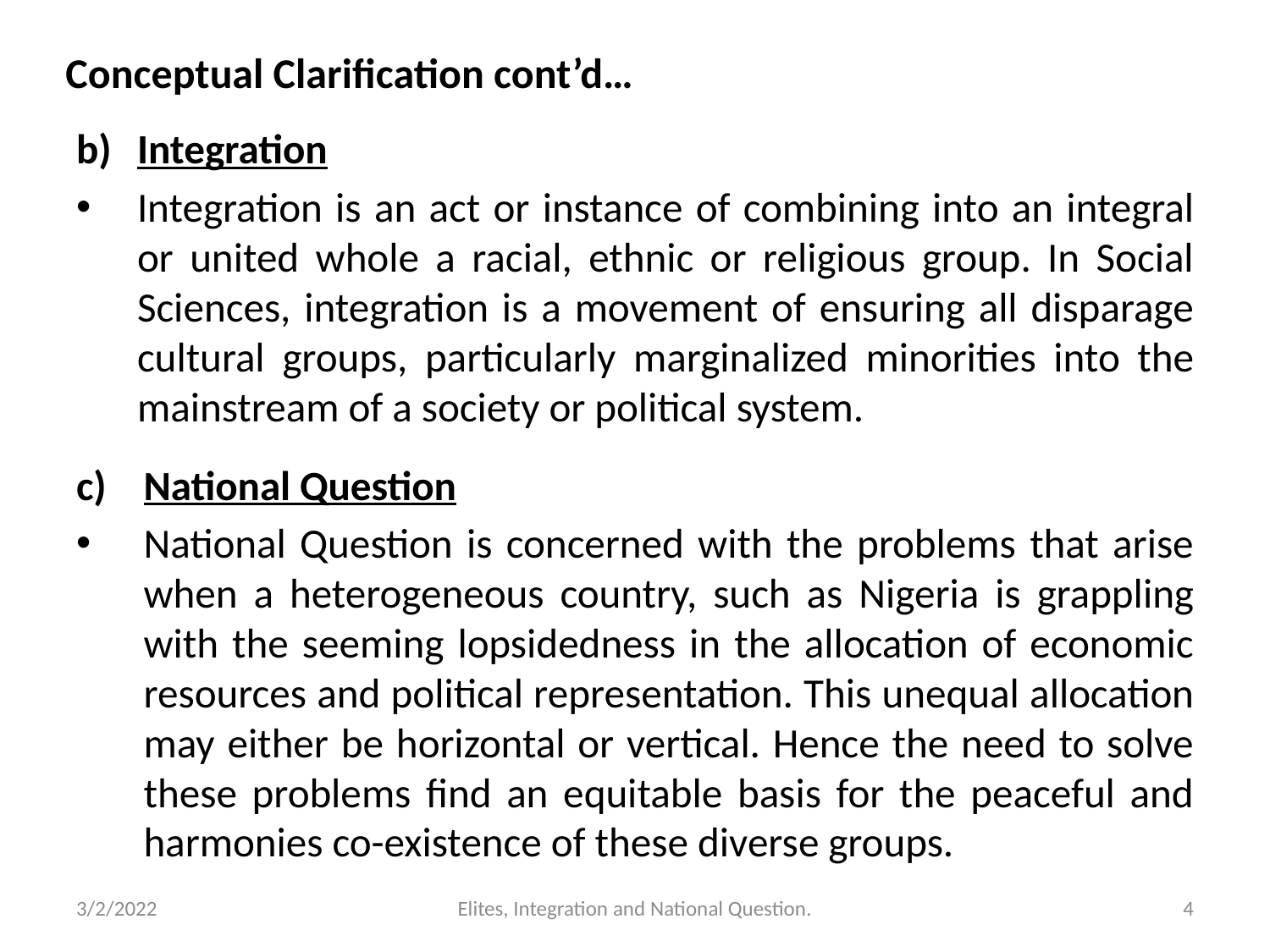

# Conceptual Clarification cont’d…
b)	Integration
Integration is an act or instance of combining into an integral or united whole a racial, ethnic or religious group. In Social Sciences, integration is a movement of ensuring all disparage cultural groups, particularly marginalized minorities into the mainstream of a society or political system.

National Question
National Question is concerned with the problems that arise when a heterogeneous country, such as Nigeria is grappling with the seeming lopsidedness in the allocation of economic resources and political representation. This unequal allocation may either be horizontal or vertical. Hence the need to solve these problems find an equitable basis for the peaceful and harmonies co-existence of these diverse groups.

3/2/2022
Elites, Integration and National Question.
4